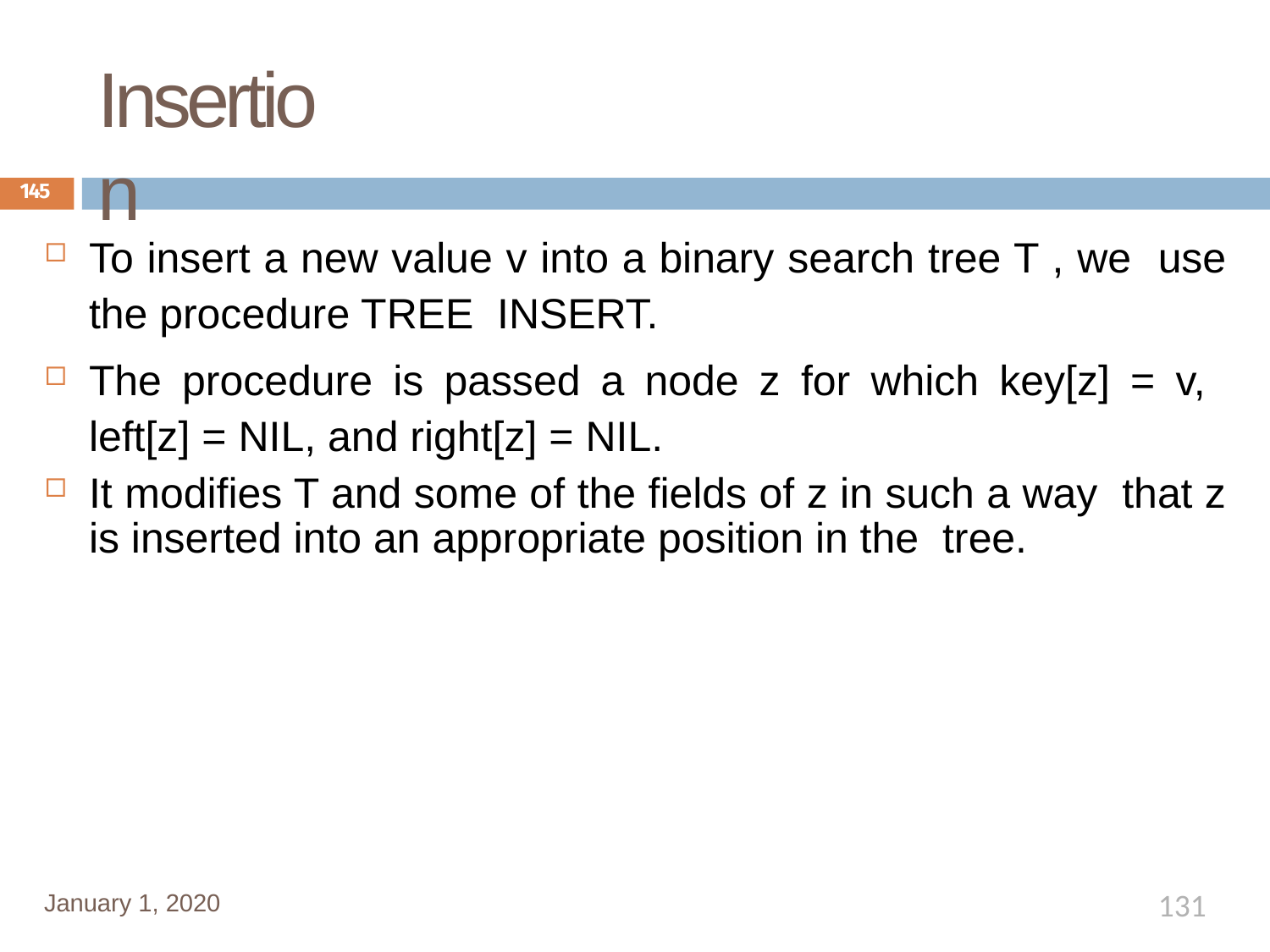

# Insertion
145
To insert a new value v into a binary search tree T , we  use the procedure TREE  INSERT.
The procedure is passed a node z for which key[z] = v,  left[z] = NIL, and right[z] = NIL.
It modifies T and some of the fields of z in such a way  that z is inserted into an appropriate position in the  tree.
131
January 1, 2020